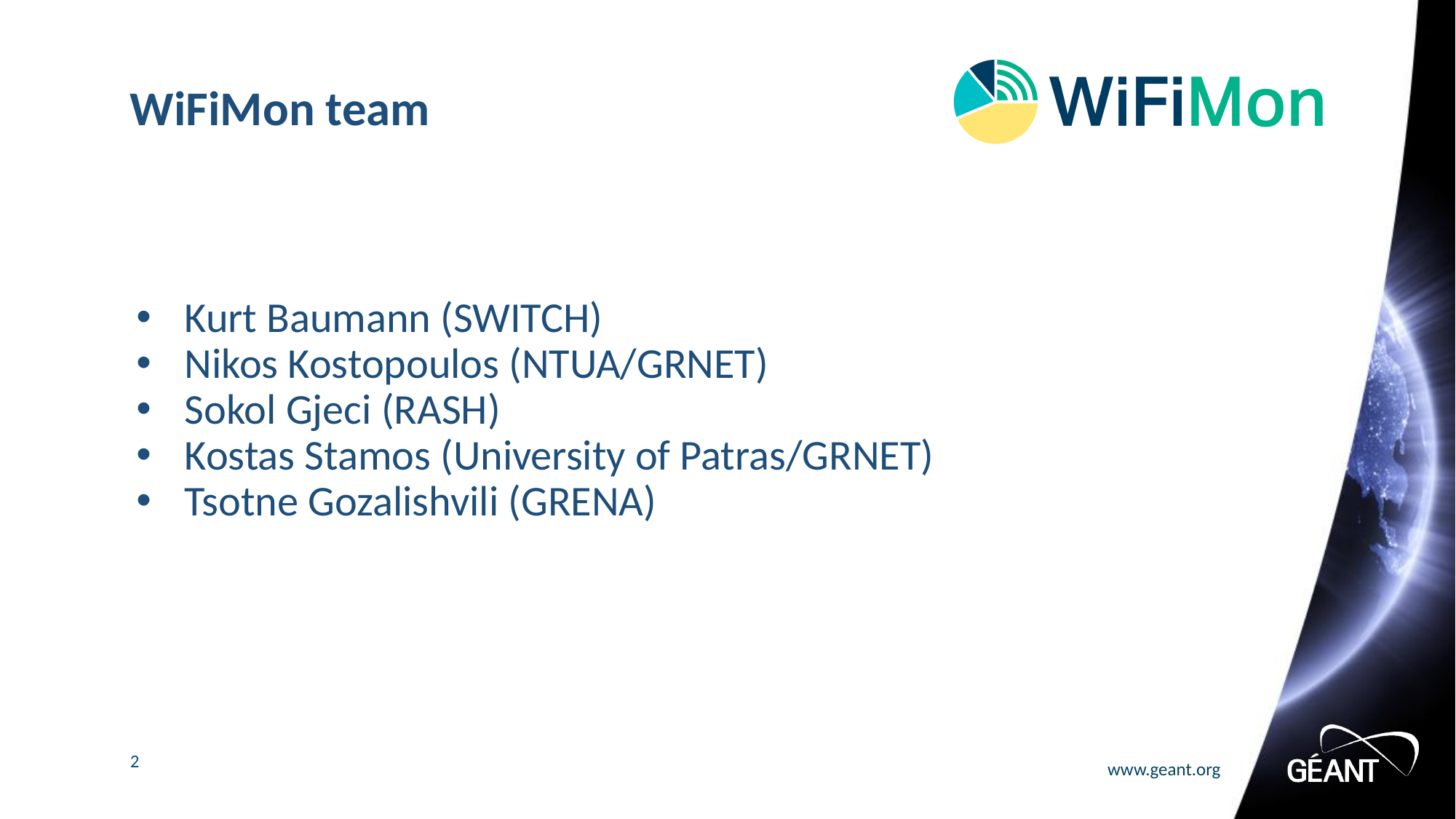

# WiFiMon team
Kurt Baumann (SWITCH)
Nikos Kostopoulos (NTUA/GRNET)
Sokol Gjeci (RASH)
Kostas Stamos (University of Patras/GRNET)
Tsotne Gozalishvili (GRENA)